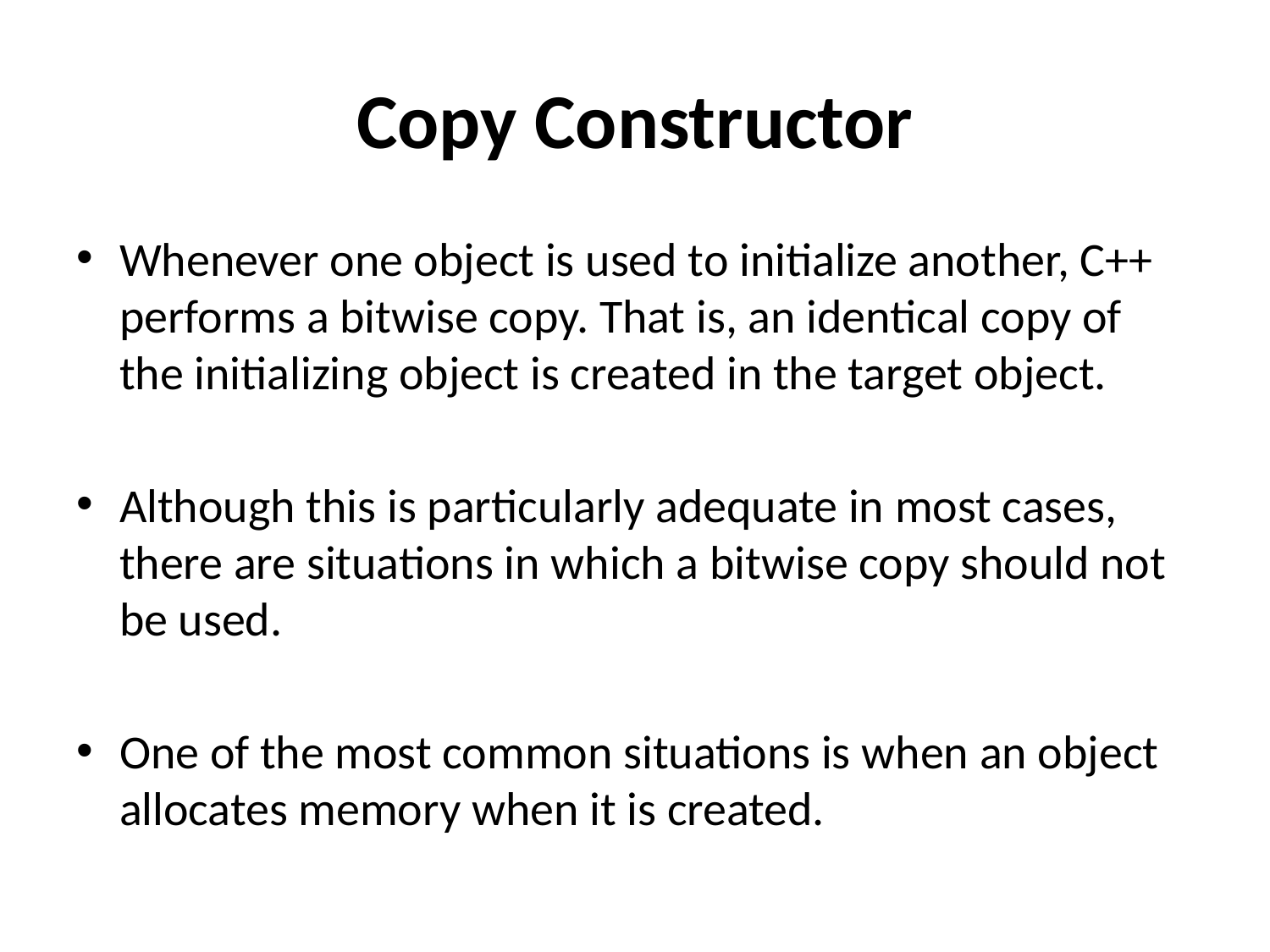

# Copy Constructor
Whenever one object is used to initialize another, C++ performs a bitwise copy. That is, an identical copy of the initializing object is created in the target object.

Although this is particularly adequate in most cases, there are situations in which a bitwise copy should not be used.

One of the most common situations is when an object allocates memory when it is created.